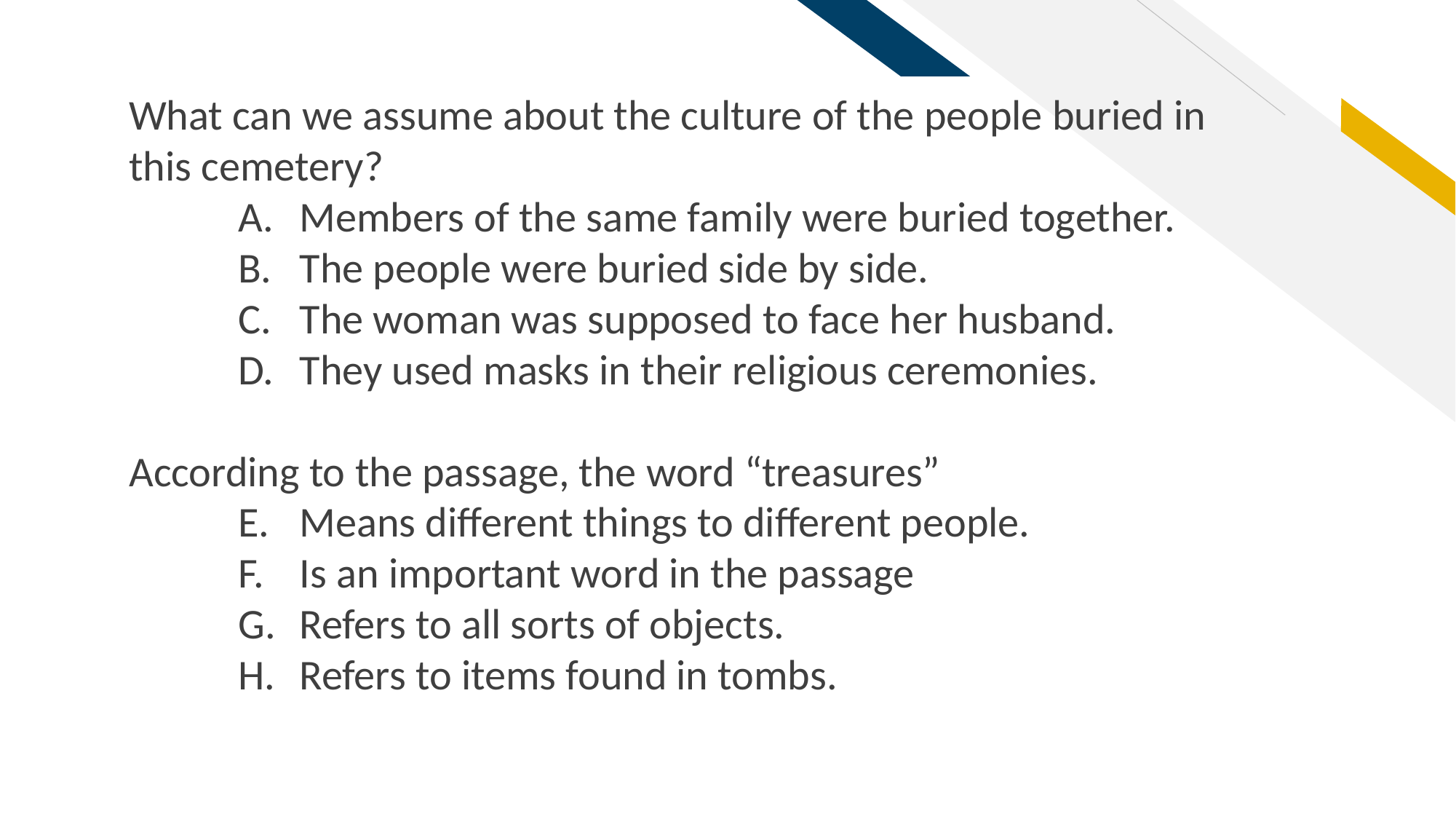

What can we assume about the culture of the people buried in this cemetery?
Members of the same family were buried together.
The people were buried side by side.
The woman was supposed to face her husband.
They used masks in their religious ceremonies.

According to the passage, the word “treasures”
Means different things to different people.
Is an important word in the passage
Refers to all sorts of objects.
Refers to items found in tombs.